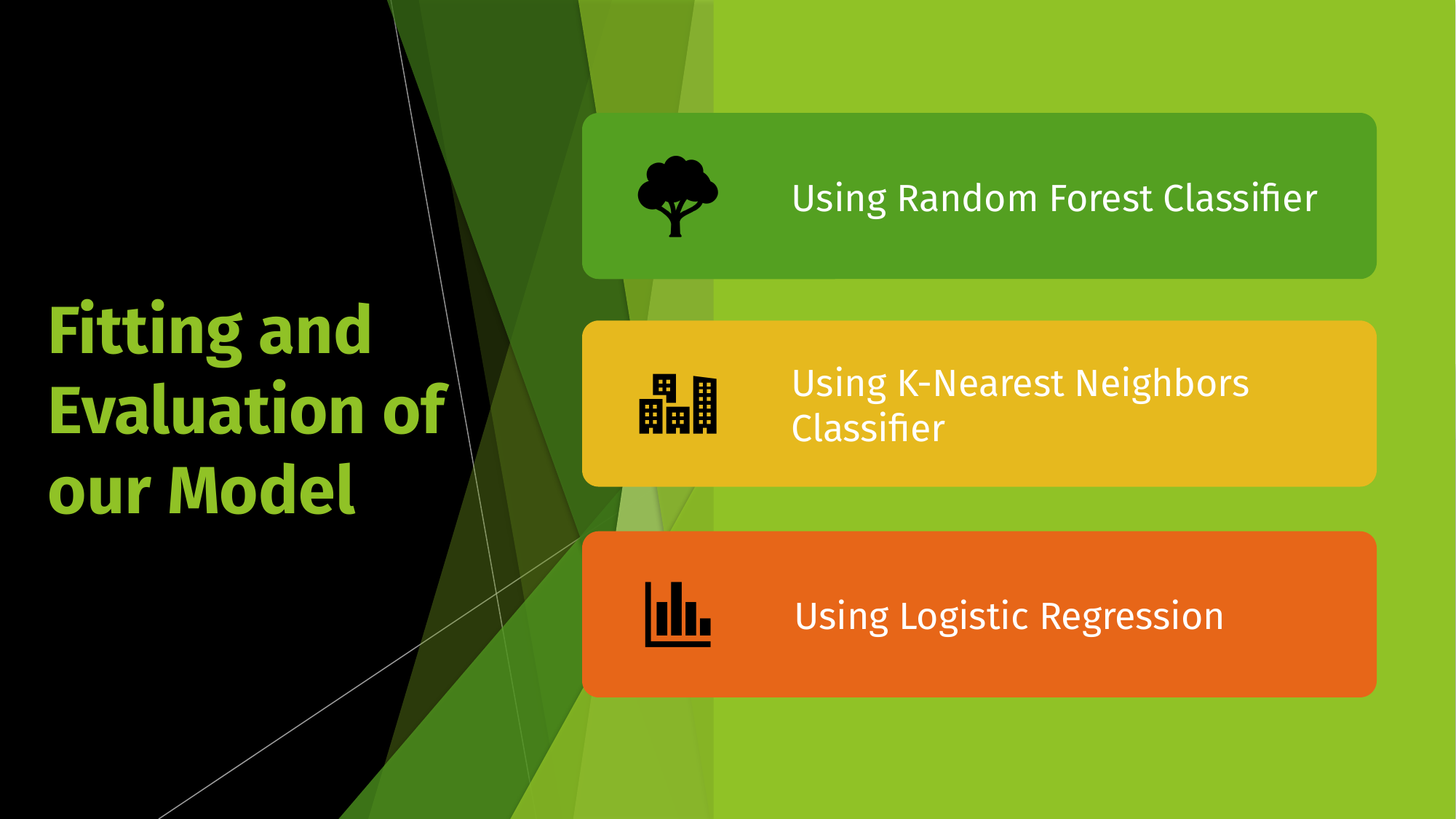

Using Random Forest Classifier
Using K-Nearest Neighbors Classifier
Using Logistic Regression
# Fitting and Evaluation of our Model